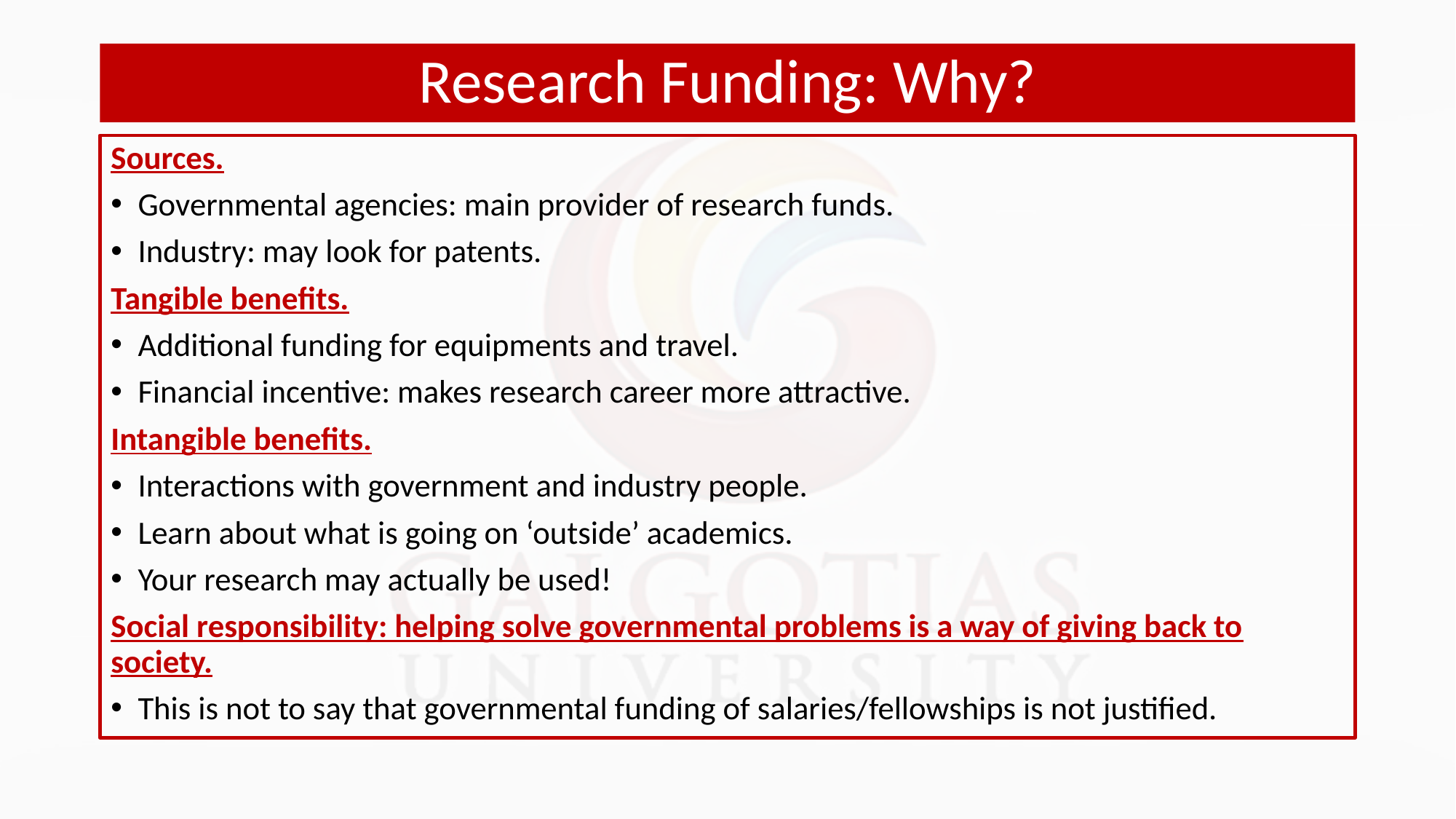

# Research Funding: Why?
Sources.
Governmental agencies: main provider of research funds.
Industry: may look for patents.
Tangible benefits.
Additional funding for equipments and travel.
Financial incentive: makes research career more attractive.
Intangible benefits.
Interactions with government and industry people.
Learn about what is going on ‘outside’ academics.
Your research may actually be used!
Social responsibility: helping solve governmental problems is a way of giving back to society.
This is not to say that governmental funding of salaries/fellowships is not justified.